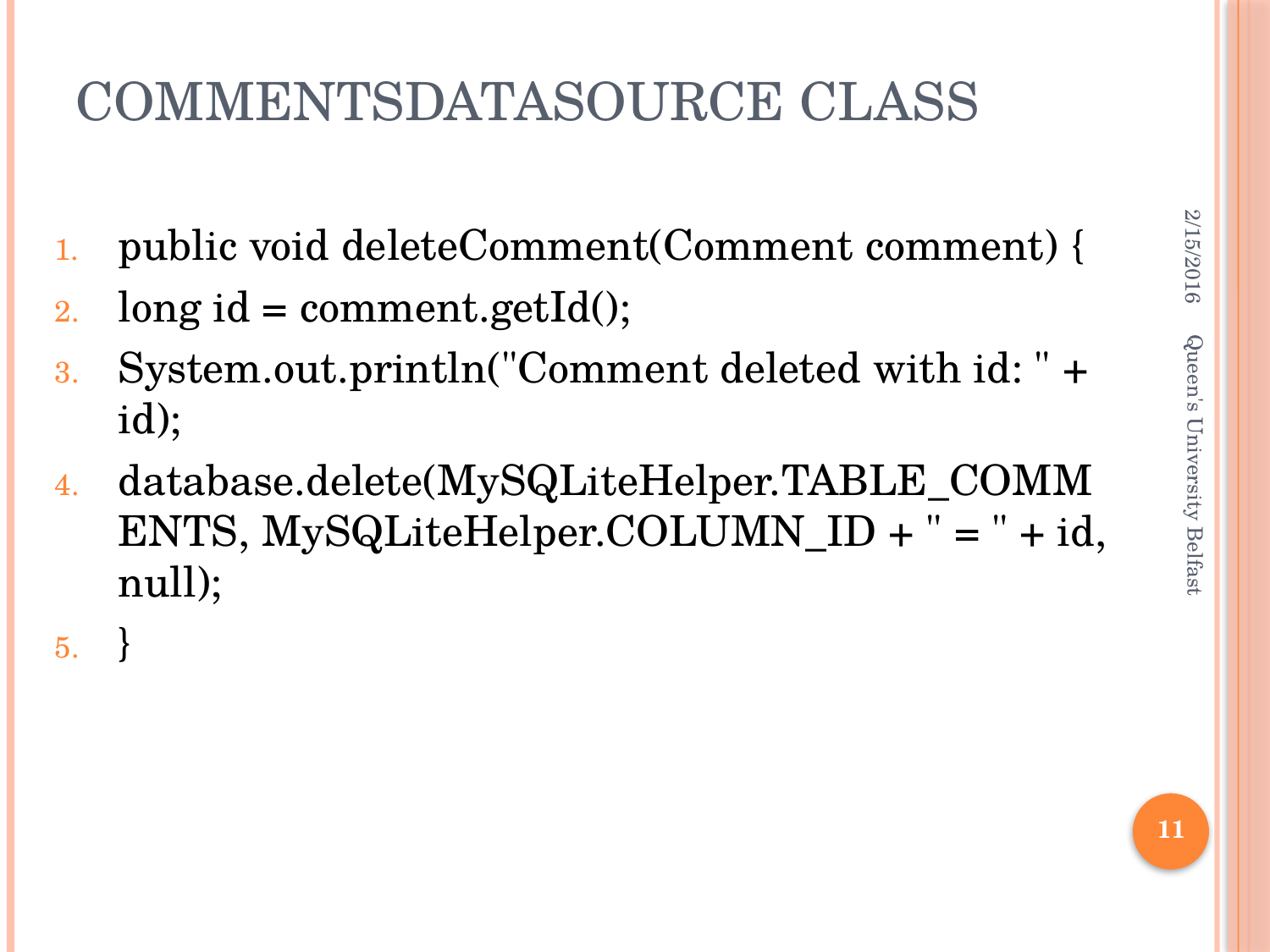

# Commentsdatasource class
2/15/2016
public void deleteComment(Comment comment) {
long id = comment.getId();
System.out.println("Comment deleted with id: " + id);
database.delete(MySQLiteHelper.TABLE_COMMENTS, MySQLiteHelper.COLUMN_ID + " = " + id, null);
}

Queen's University Belfast
11